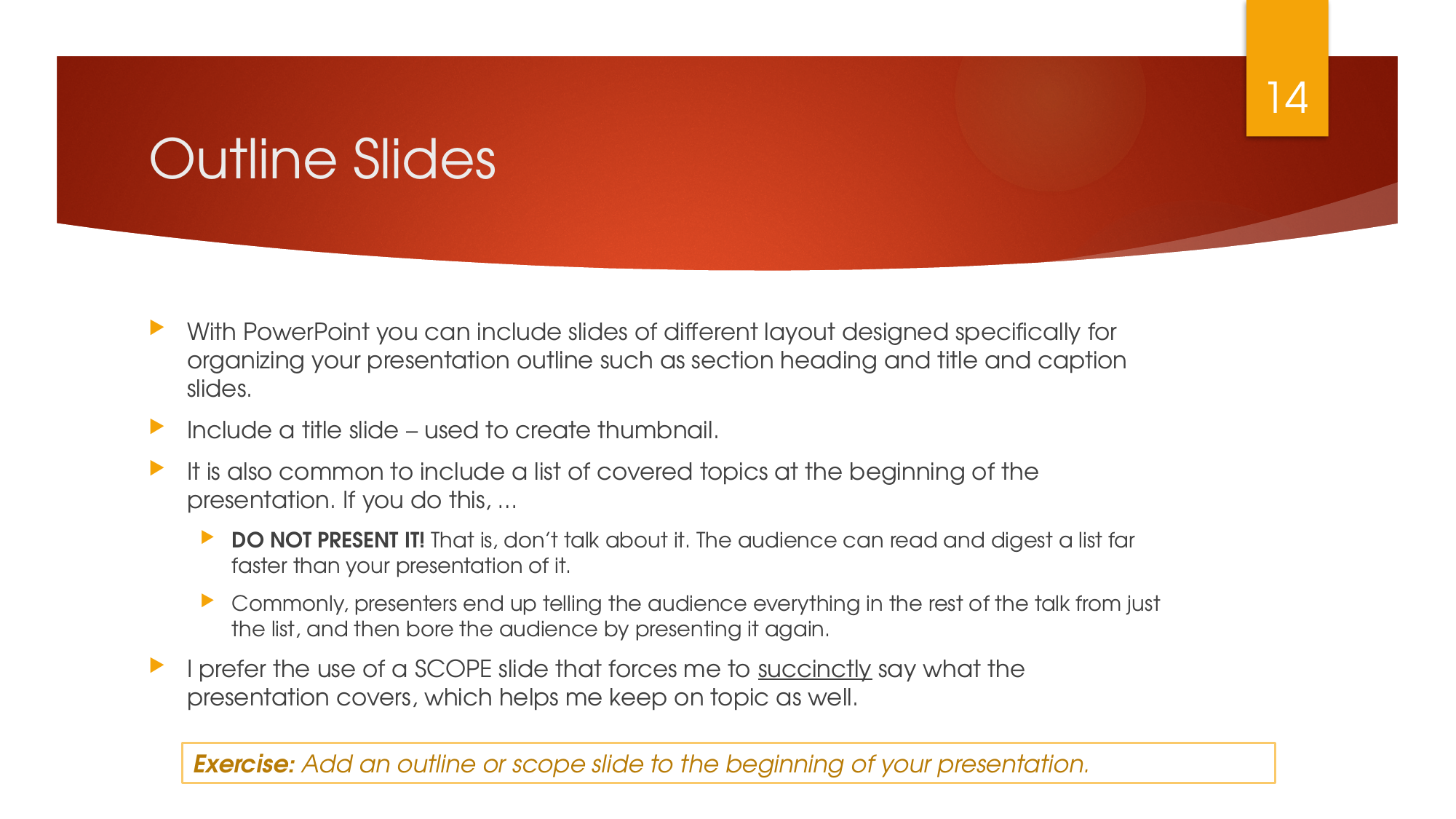

14
# Outline Slides
With PowerPoint you can include slides of different layout designed specifically for organizing your presentation outline such as section heading and title and caption slides.
Include a title slide – used to create thumbnail.
It is also common to include a list of covered topics at the beginning of the presentation. If you do this, …
DO NOT PRESENT IT! That is, don’t talk about it. The audience can read and digest a list far faster than your presentation of it.
Commonly, presenters end up telling the audience everything in the rest of the talk from just the list, and then bore the audience by presenting it again.
I prefer the use of a SCOPE slide that forces me to succinctly say what the presentation covers, which helps me keep on topic as well.
Exercise: Add an outline or scope slide to the beginning of your presentation.